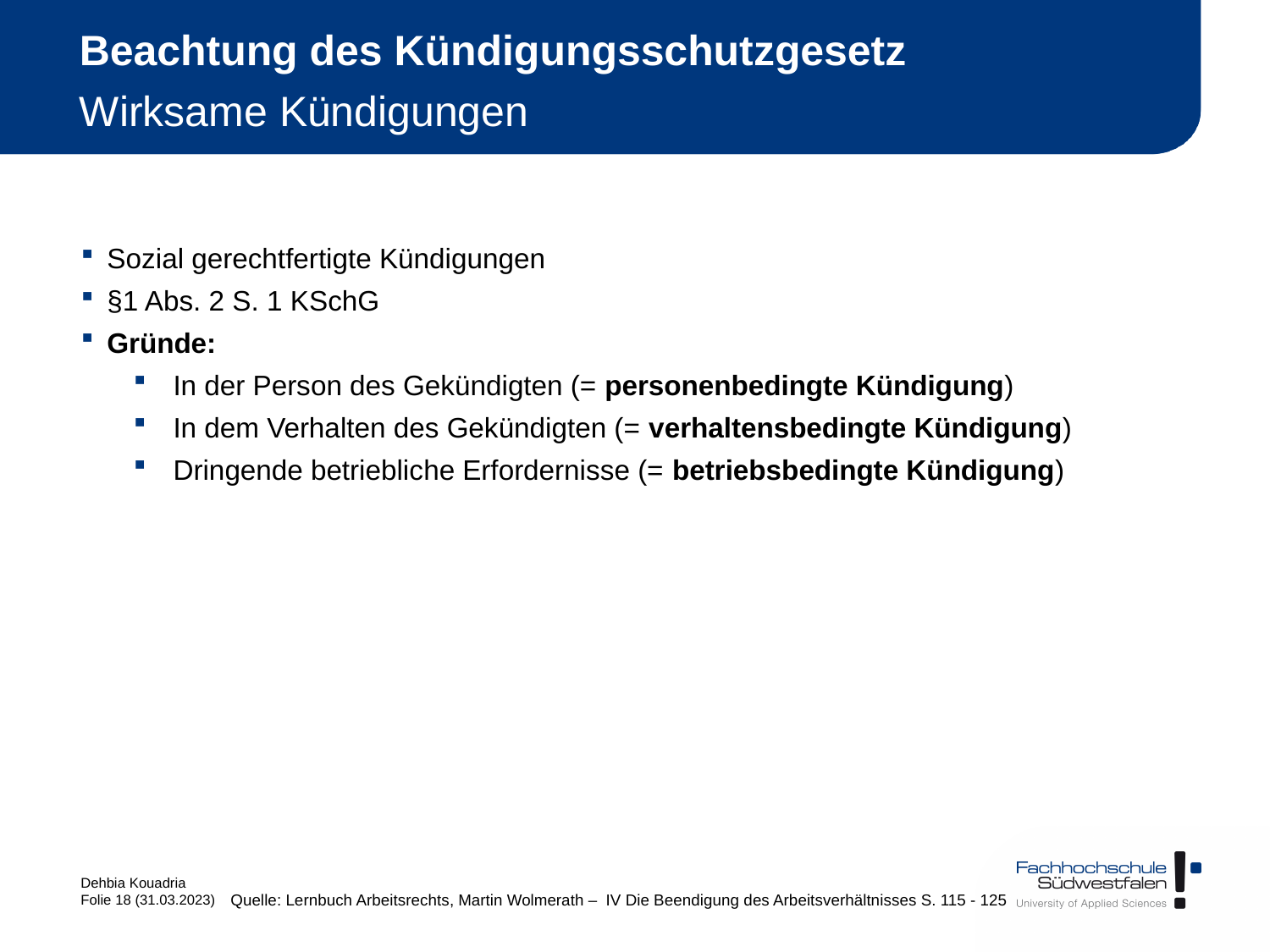

# Beachtung des Kündigungsschutzgesetz Wirksame Kündigungen
Sozial gerechtfertigte Kündigungen
§1 Abs. 2 S. 1 KSchG
Gründe:
In der Person des Gekündigten (= personenbedingte Kündigung)
In dem Verhalten des Gekündigten (= verhaltensbedingte Kündigung)
Dringende betriebliche Erfordernisse (= betriebsbedingte Kündigung)
Quelle: Lernbuch Arbeitsrechts, Martin Wolmerath –  IV Die Beendigung des Arbeitsverhältnisses S. 115 - 125